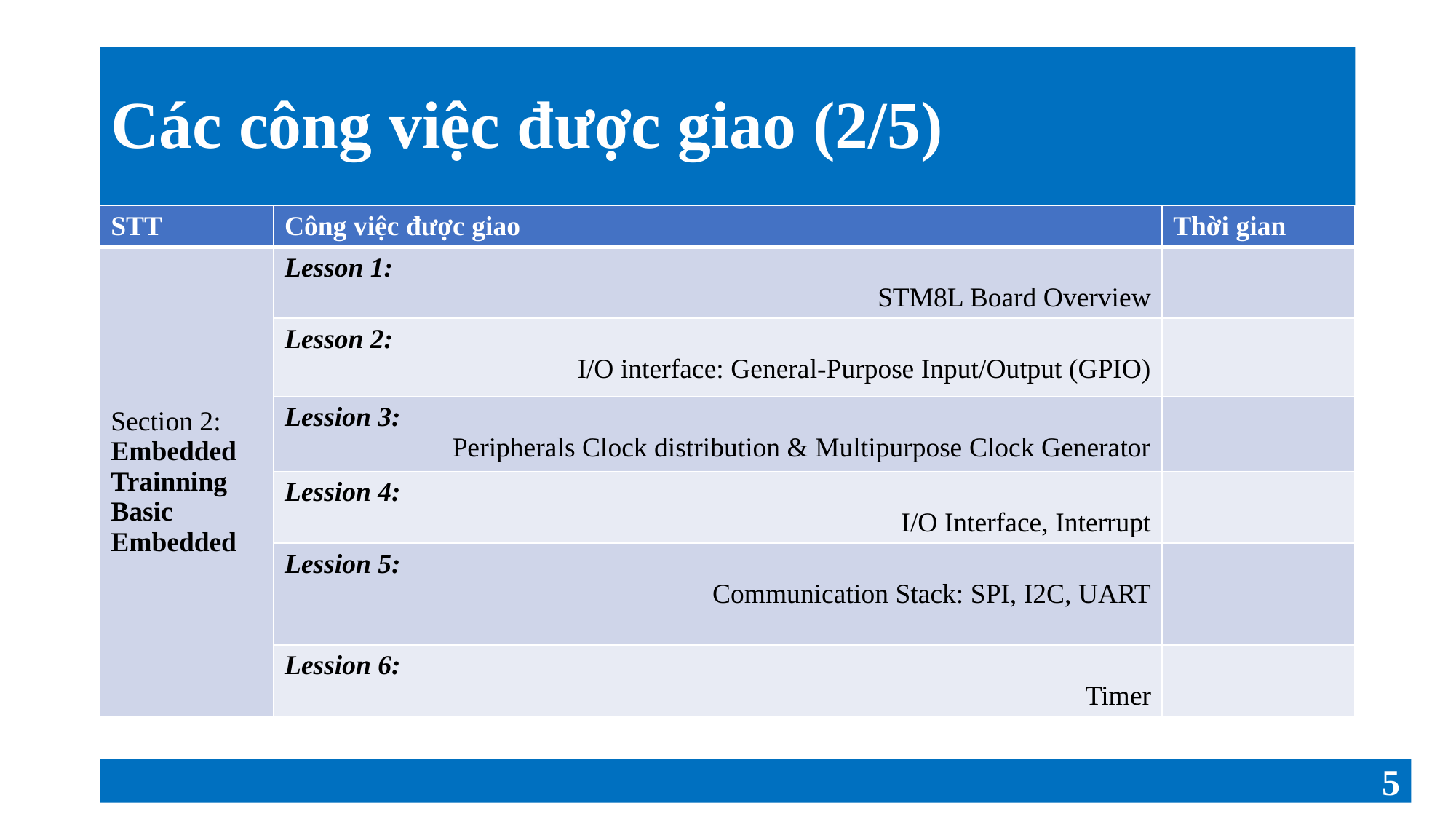

Các công việc được giao (2/5)
| STT | Công việc được giao | Thời gian |
| --- | --- | --- |
| Section 2: Embedded Trainning Basic Embedded | Lesson 1: STM8L Board Overview |  |
|  | Lesson 2: I/O interface: General-Purpose Input/Output (GPIO) |  |
|  | Lession 3: Peripherals Clock distribution & Multipurpose Clock Generator |  |
|  | Lession 4: I/O Interface, Interrupt |  |
|  | Lession 5: Communication Stack: SPI, I2C, UART |  |
|  | Lession 6: Timer |  |
5